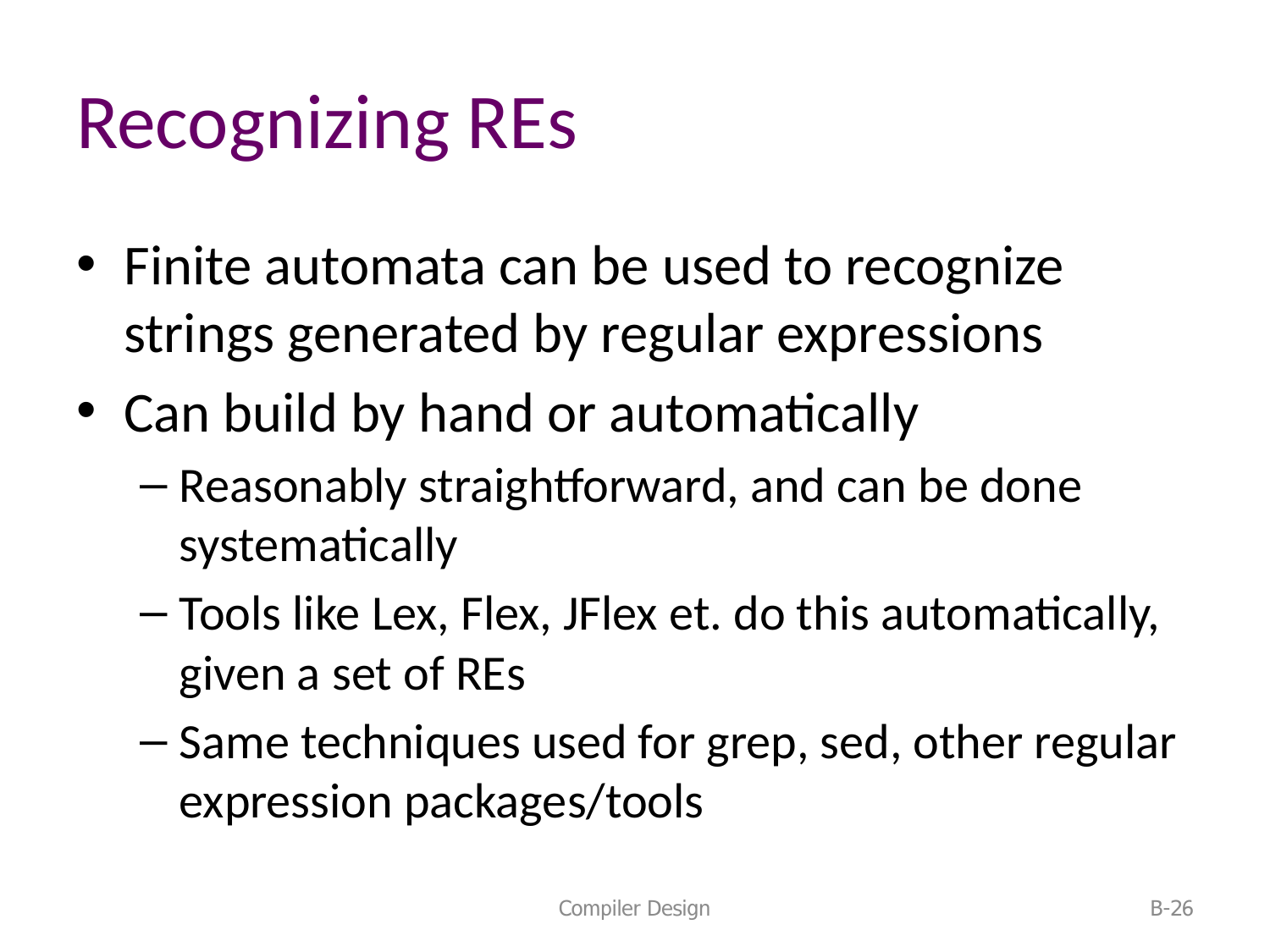

# Recognizing REs
Finite automata can be used to recognize strings generated by regular expressions
Can build by hand or automatically
Reasonably straightforward, and can be done systematically
Tools like Lex, Flex, JFlex et. do this automatically, given a set of REs
Same techniques used for grep, sed, other regular expression packages/tools
Compiler Design
B-26